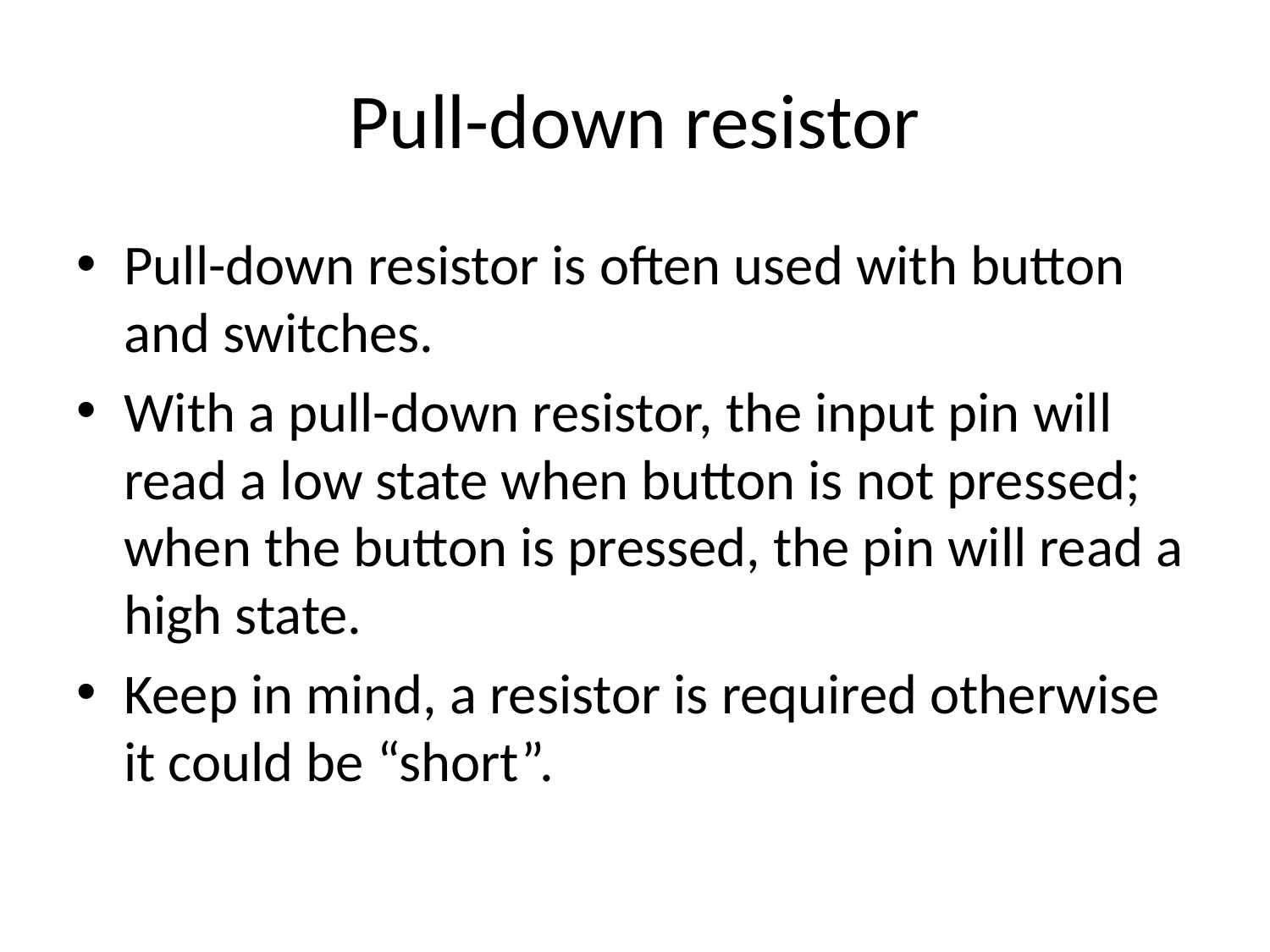

# Pull-down resistor
Pull-down resistor is often used with button and switches.
With a pull-down resistor, the input pin will read a low state when button is not pressed; when the button is pressed, the pin will read a high state.
Keep in mind, a resistor is required otherwise it could be “short”.